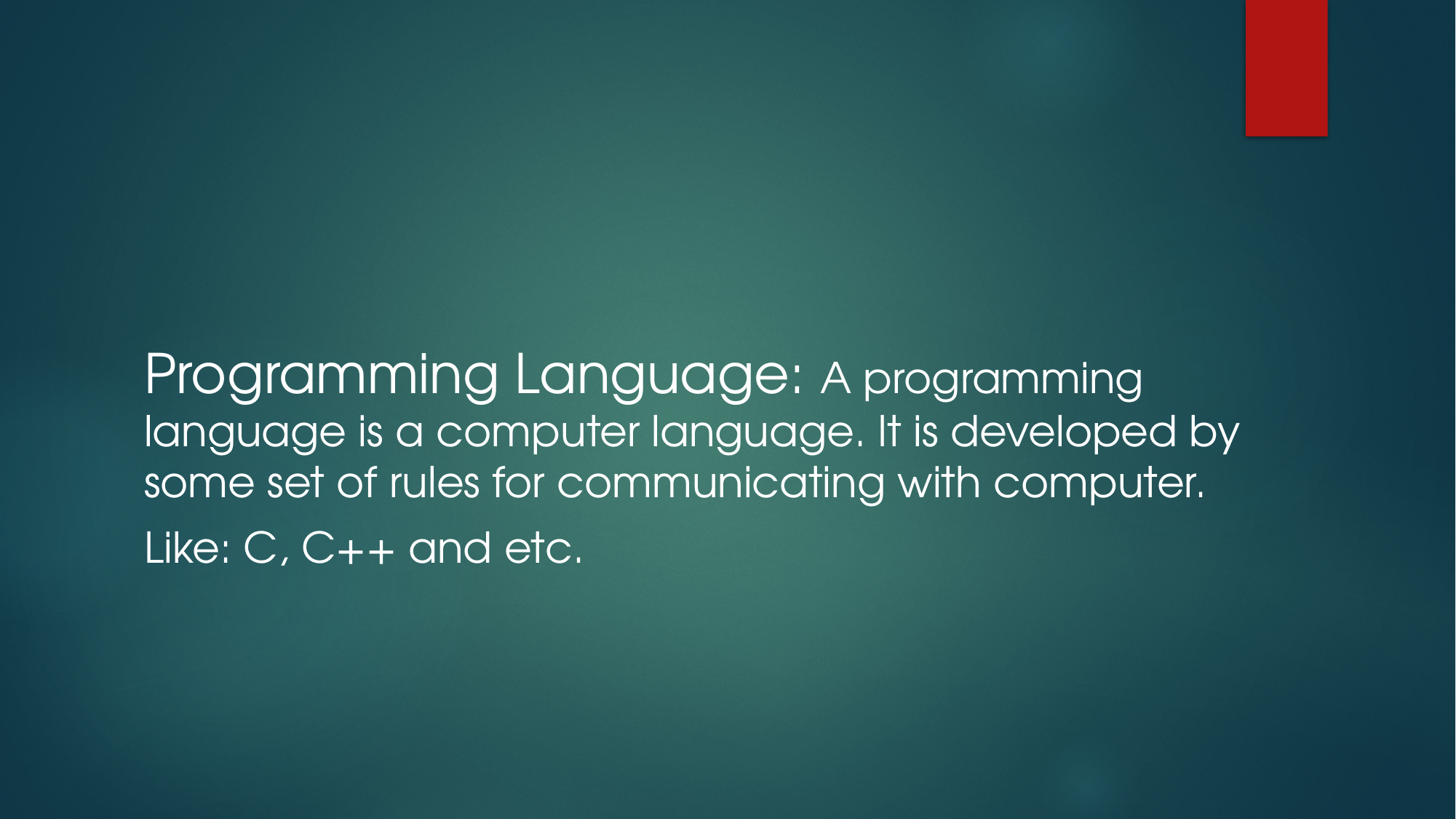

Programming Language: A programming language is a computer language. It is developed by some set of rules for communicating with computer.
Like: C, C++ and etc.